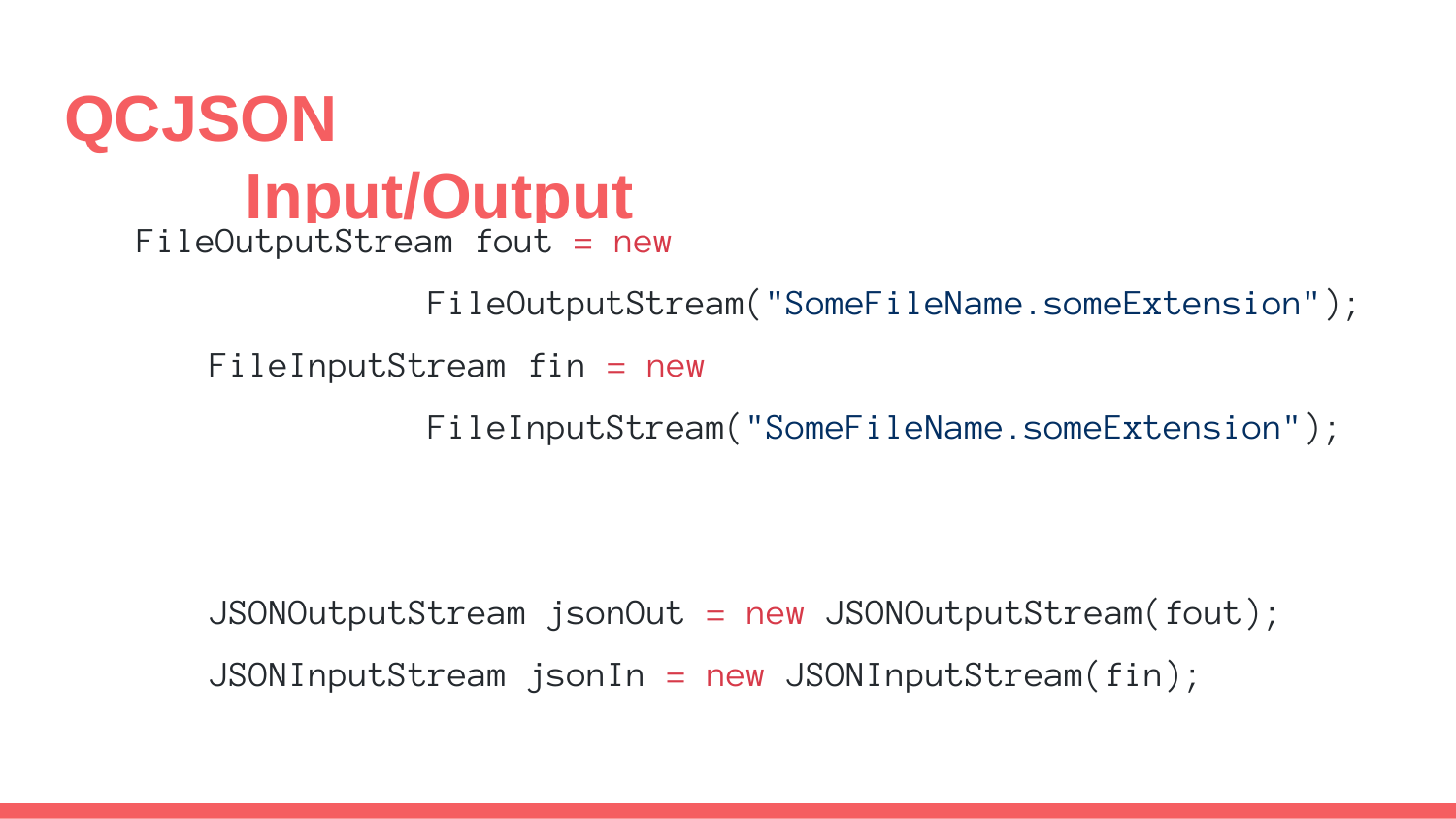

# QCJSON									  Input/Output
FileOutputStream fout = new
FileOutputStream("SomeFileName.someExtension");
	FileInputStream fin = new
FileInputStream("SomeFileName.someExtension");

	JSONOutputStream jsonOut = new JSONOutputStream(fout);
	JSONInputStream jsonIn = new JSONInputStream(fin);